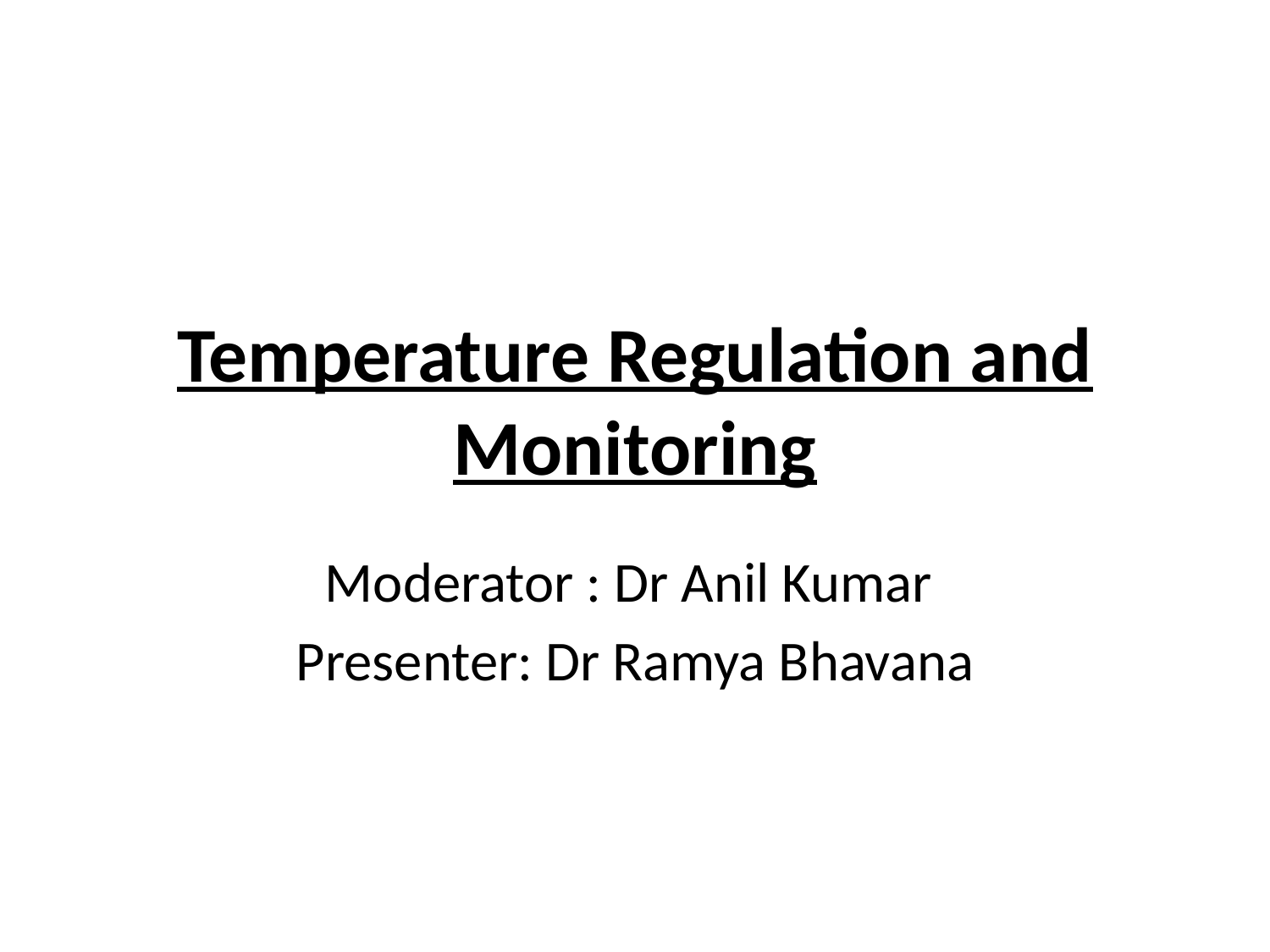

# Temperature Regulation and Monitoring
Moderator : Dr Anil Kumar
Presenter: Dr Ramya Bhavana